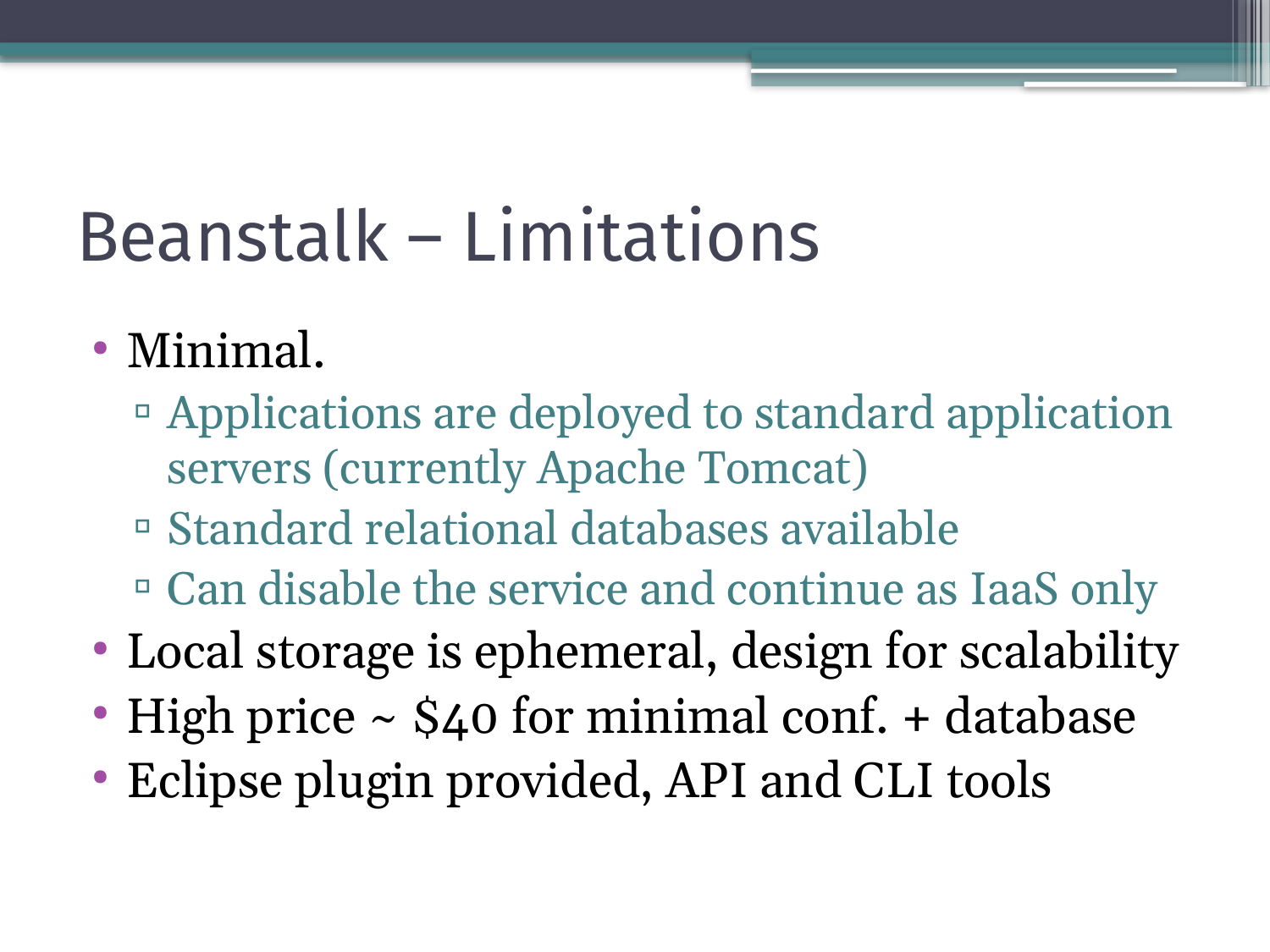

# Beanstalk – Limitations
Minimal.
Applications are deployed to standard application servers (currently Apache Tomcat)
Standard relational databases available
Can disable the service and continue as IaaS only
Local storage is ephemeral, design for scalability
High price ~ $40 for minimal conf. + database
Eclipse plugin provided, API and CLI tools